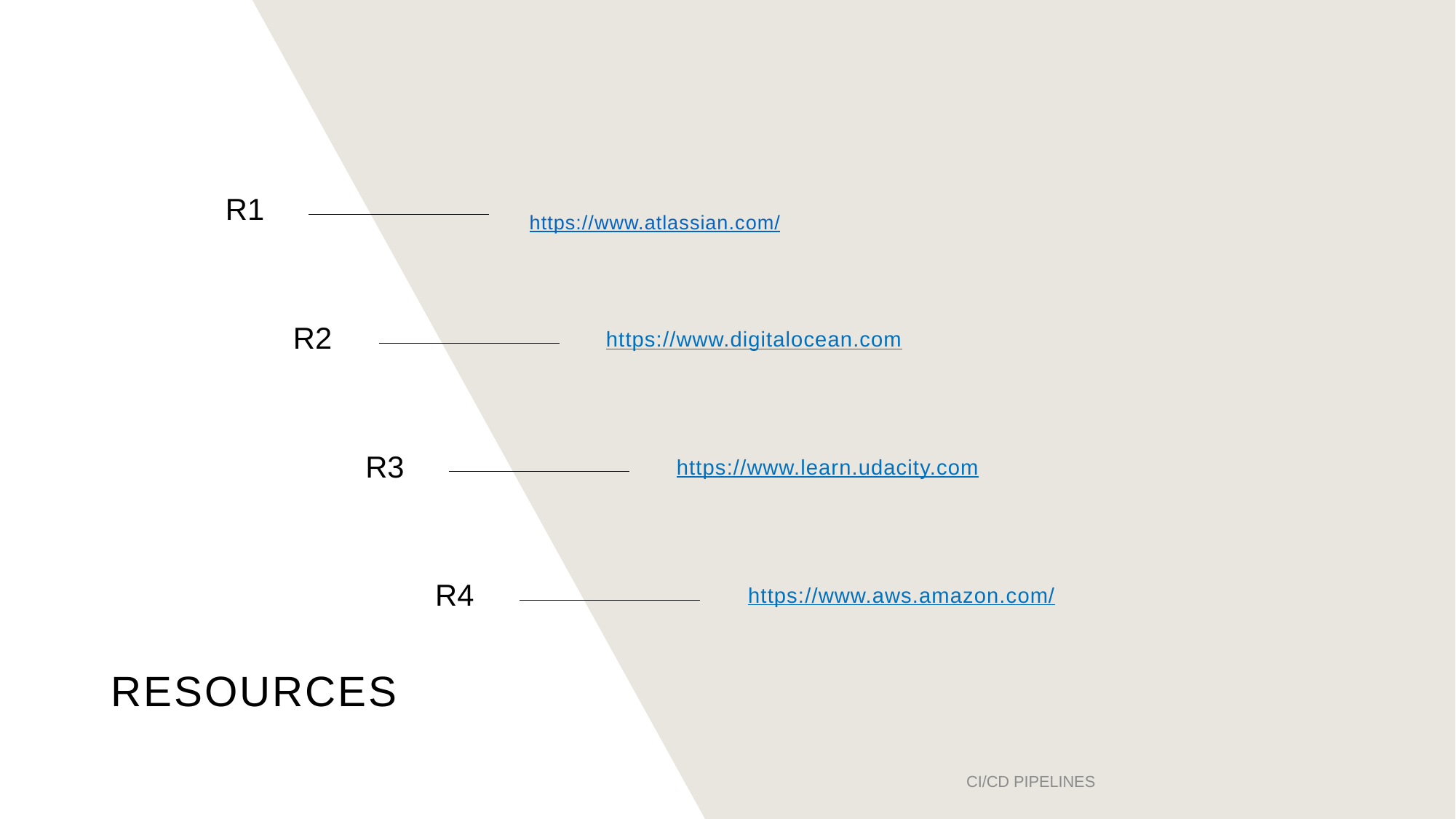

R1
https://www.atlassian.com/

R2
https://www.digitalocean.com
R3
https://www.learn.udacity.com
R4
https://www.aws.amazon.com/
# RESOURCES
CI/CD PIPELINES
15